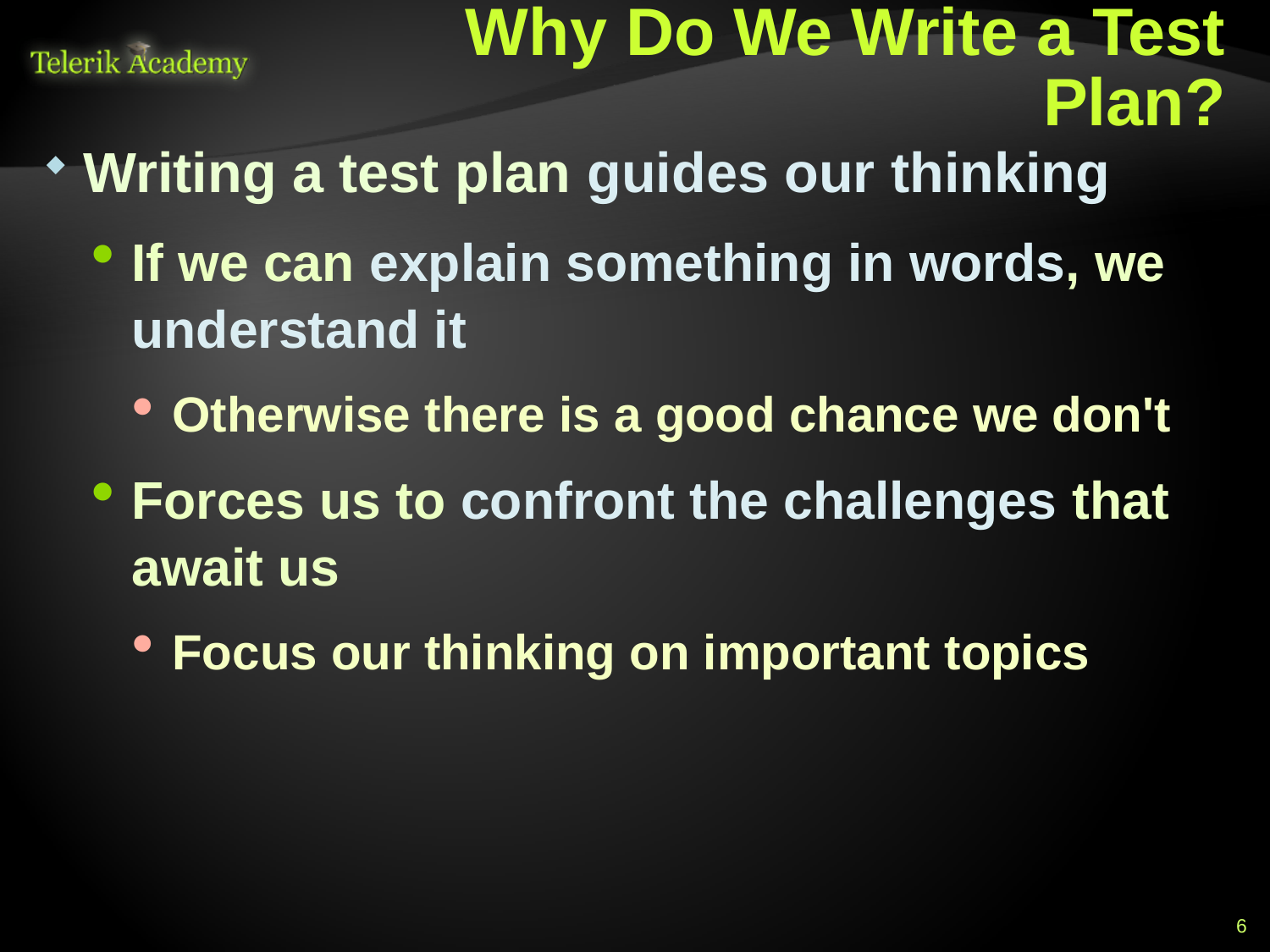

# Why Do We Write a Test Plan?
Writing a test plan guides our thinking
If we can explain something in words, we understand it
Otherwise there is a good chance we don't
Forces us to confront the challenges that await us
Focus our thinking on important topics
6